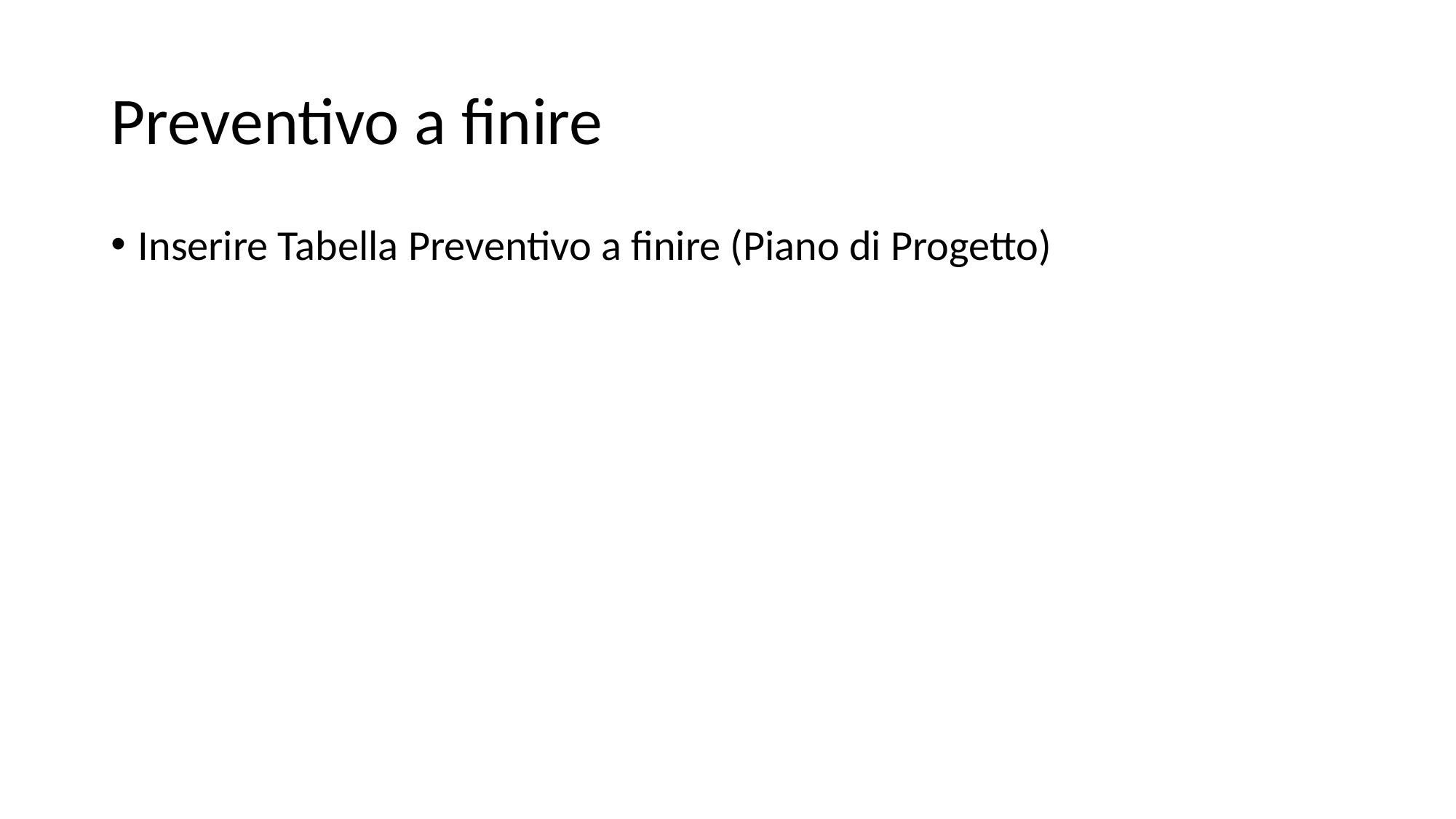

# Preventivo a finire
Inserire Tabella Preventivo a finire (Piano di Progetto)